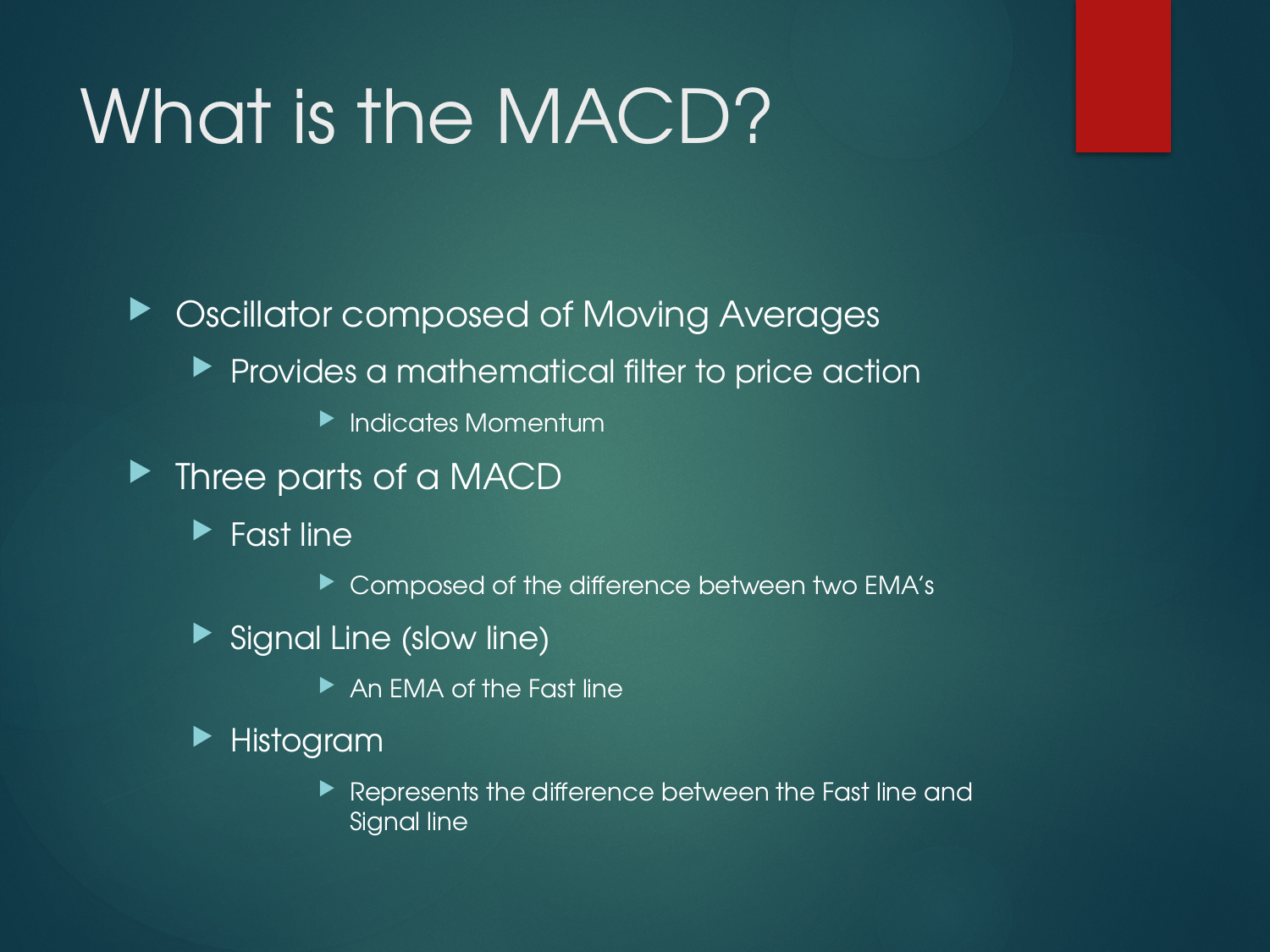

# What is the MACD?
Oscillator composed of Moving Averages
Provides a mathematical filter to price action
Indicates Momentum
Three parts of a MACD
Fast line
Composed of the difference between two EMA’s
Signal Line (slow line)
An EMA of the Fast line
Histogram
Represents the difference between the Fast line and Signal line